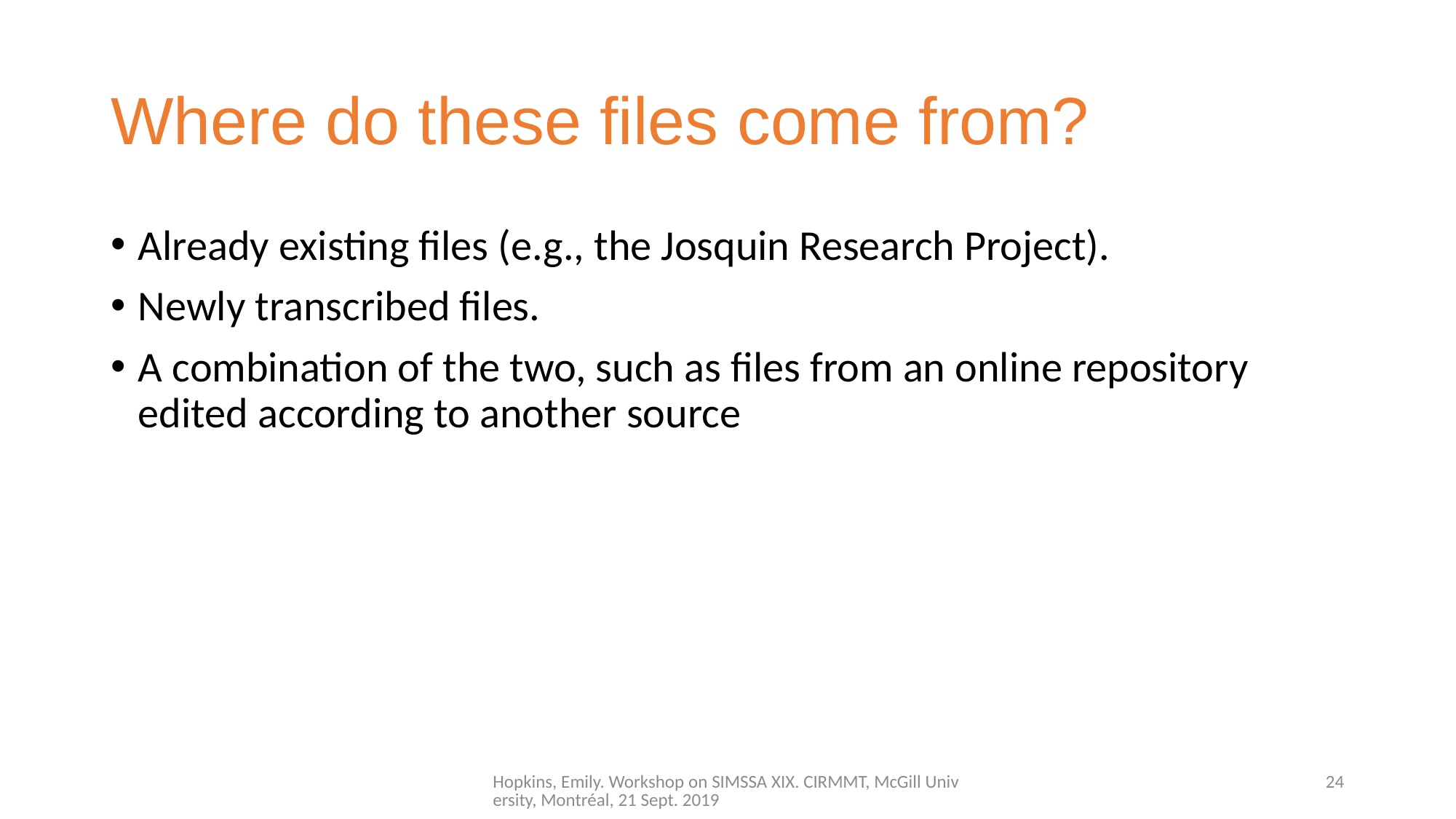

# Where do these files come from?
Already existing files (e.g., the Josquin Research Project).
Newly transcribed files.
A combination of the two, such as files from an online repository edited according to another source

Hopkins, Emily. Workshop on SIMSSA XIX. CIRMMT, McGill University, Montréal, 21 Sept. 2019
24